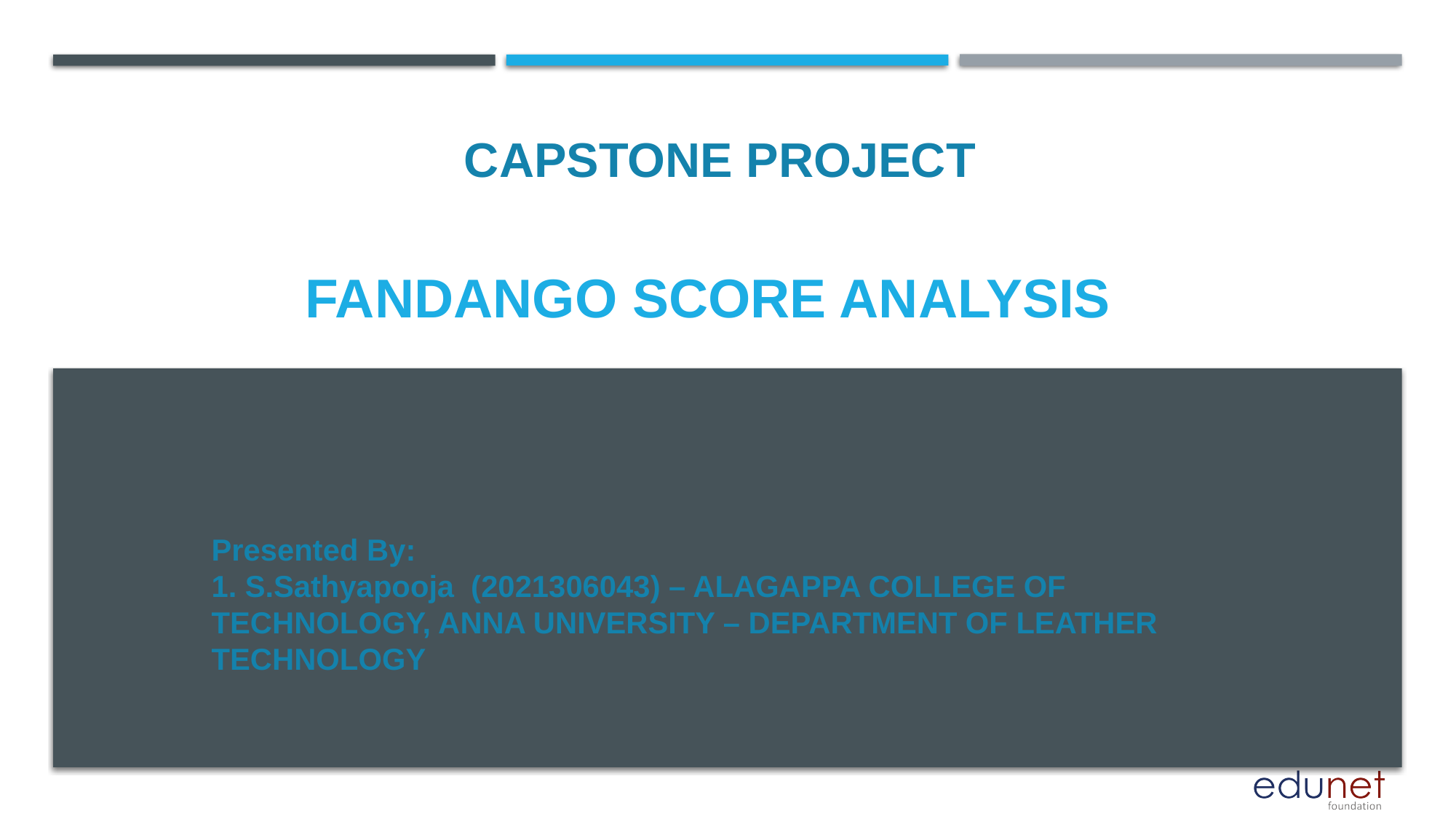

CAPSTONE PROJECT
# FANDANGO SCORE ANALYSIS
Presented By:
1. S.Sathyapooja  (2021306043) – ALAGAPPA COLLEGE OF TECHNOLOGY, ANNA UNIVERSITY – DEPARTMENT OF LEATHER TECHNOLOGY